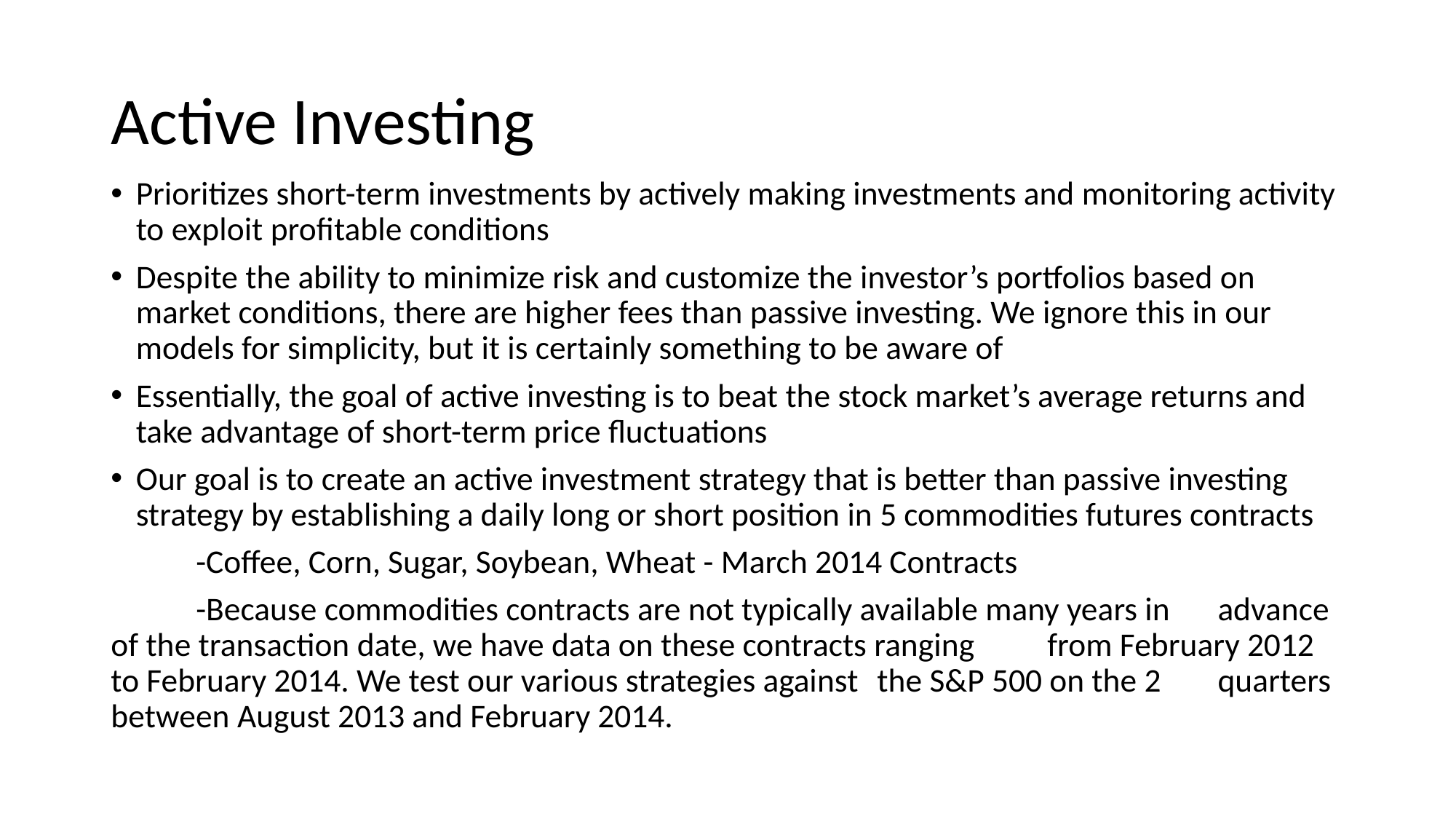

# Active Investing
Prioritizes short-term investments by actively making investments and monitoring activity to exploit profitable conditions
Despite the ability to minimize risk and customize the investor’s portfolios based on market conditions, there are higher fees than passive investing. We ignore this in our models for simplicity, but it is certainly something to be aware of
Essentially, the goal of active investing is to beat the stock market’s average returns and take advantage of short-term price fluctuations
Our goal is to create an active investment strategy that is better than passive investing strategy by establishing a daily long or short position in 5 commodities futures contracts
	-Coffee, Corn, Sugar, Soybean, Wheat - March 2014 Contracts
	-Because commodities contracts are not typically available many years in 	advance of the transaction date, we have data on these contracts ranging 	from February 2012 to February 2014. We test our various strategies against 	the S&P 500 on the 2 	quarters between August 2013 and February 2014.